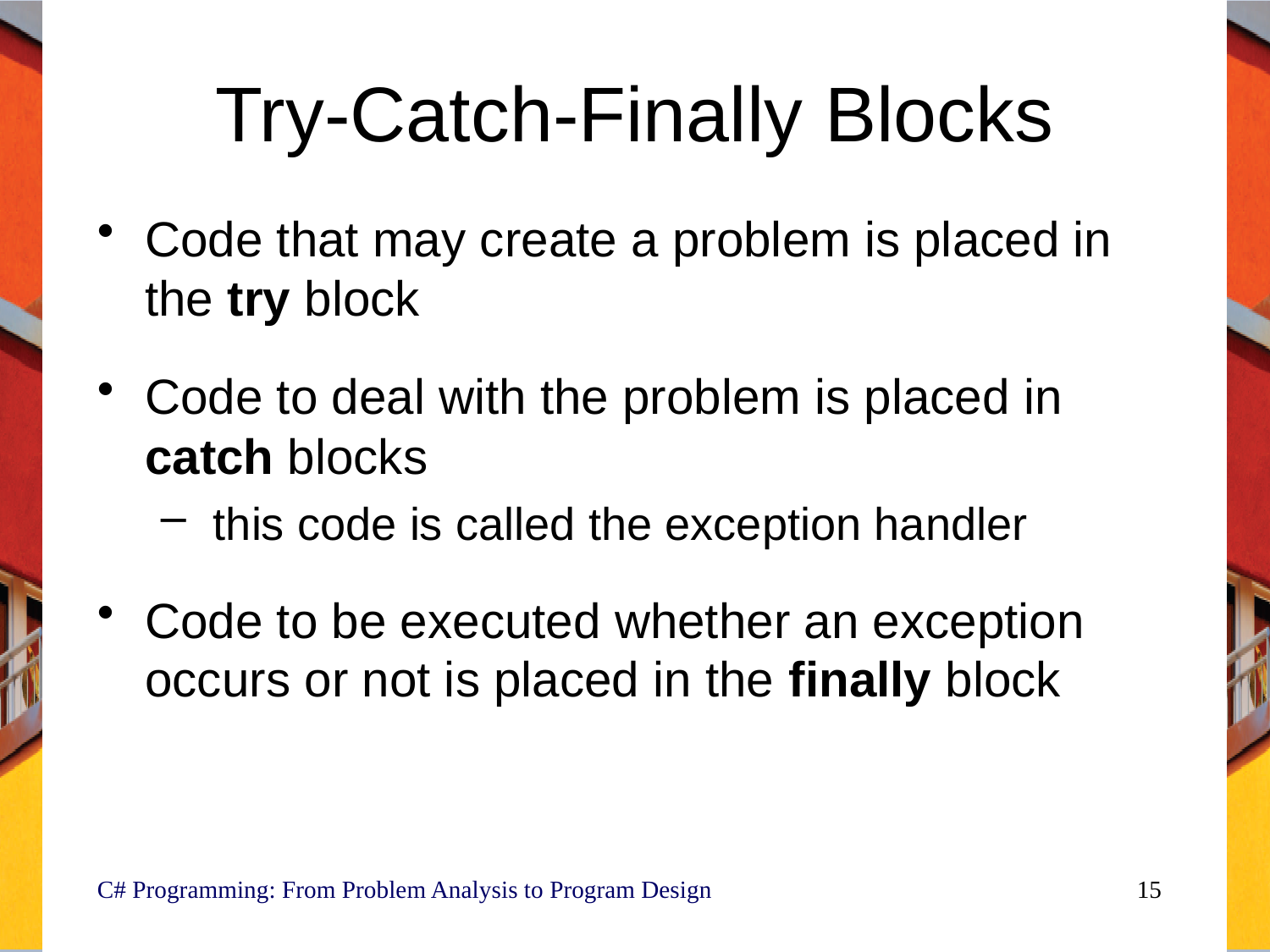

# Try-Catch-Finally Blocks
Code that may create a problem is placed in the try block
Code to deal with the problem is placed in catch blocks
 this code is called the exception handler
Code to be executed whether an exception occurs or not is placed in the finally block
C# Programming: From Problem Analysis to Program Design

15